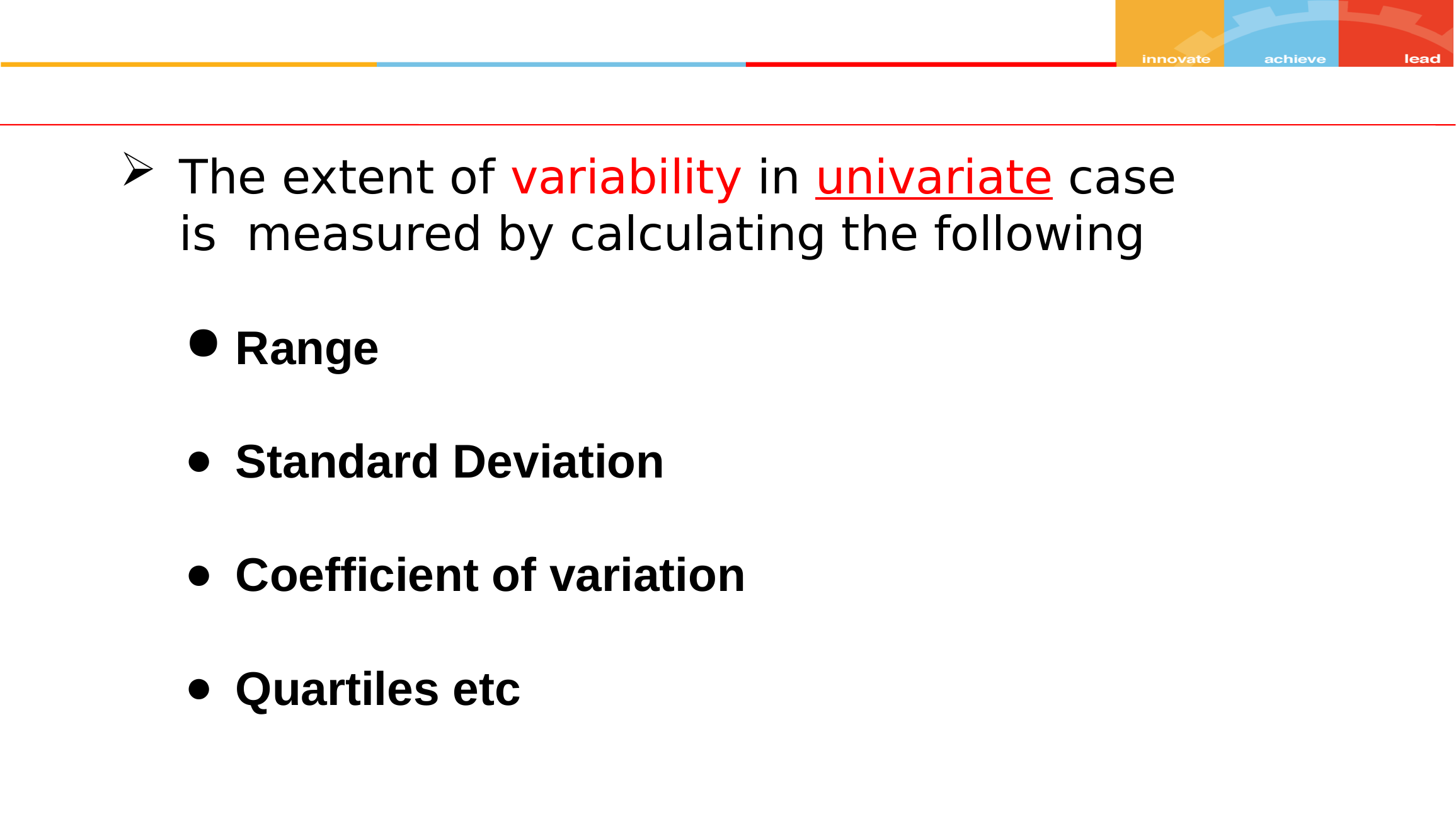

The extent of variability in univariate case is  measured by calculating the following

Range

Standard Deviation

Coefficient of variation

Quartiles etc
|